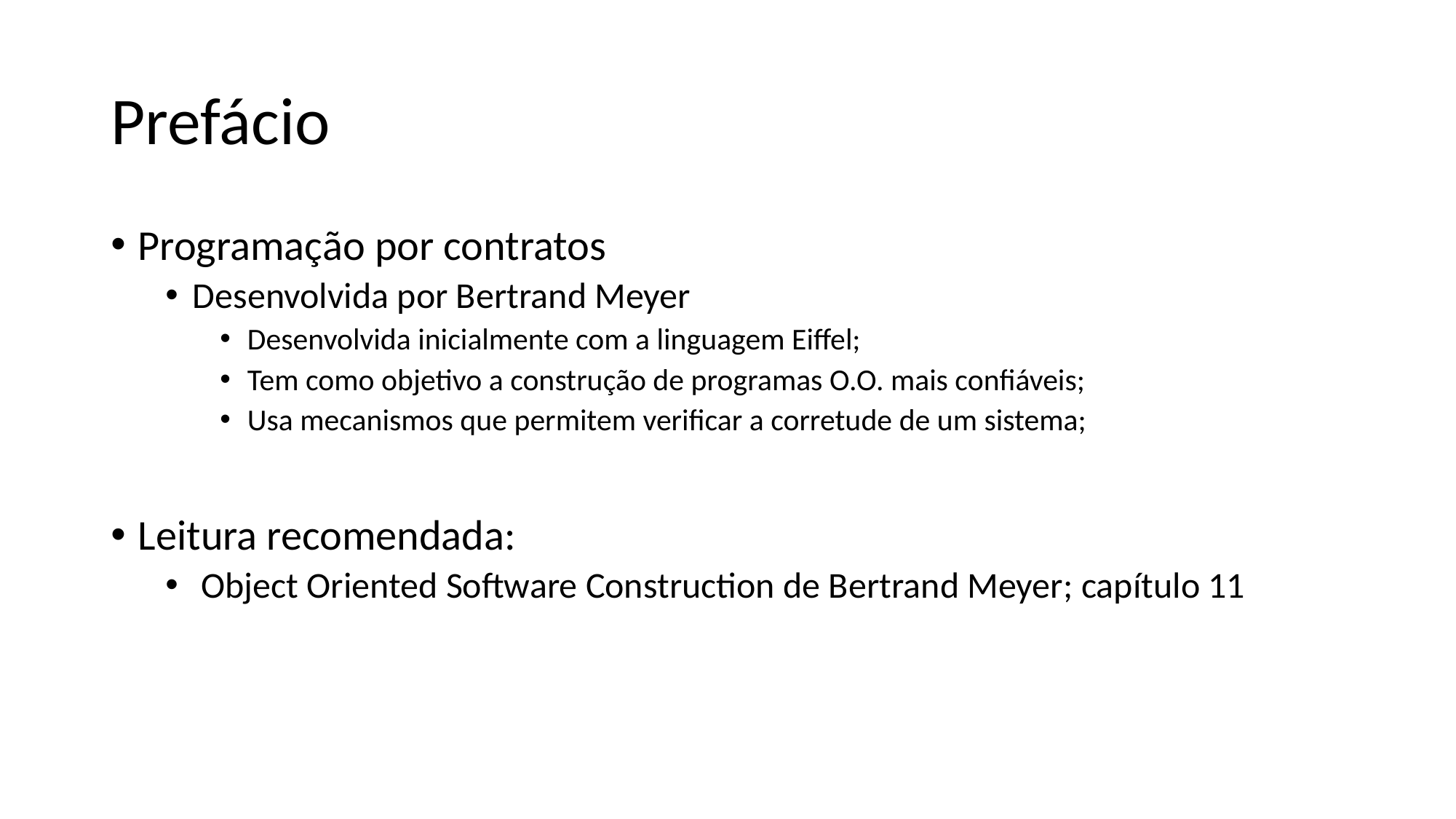

# Prefácio
Programação por contratos
Desenvolvida por Bertrand Meyer
Desenvolvida inicialmente com a linguagem Eiffel;
Tem como objetivo a construção de programas O.O. mais confiáveis;
Usa mecanismos que permitem verificar a corretude de um sistema;

Leitura recomendada:
 Object Oriented Software Construction de Bertrand Meyer; capítulo 11